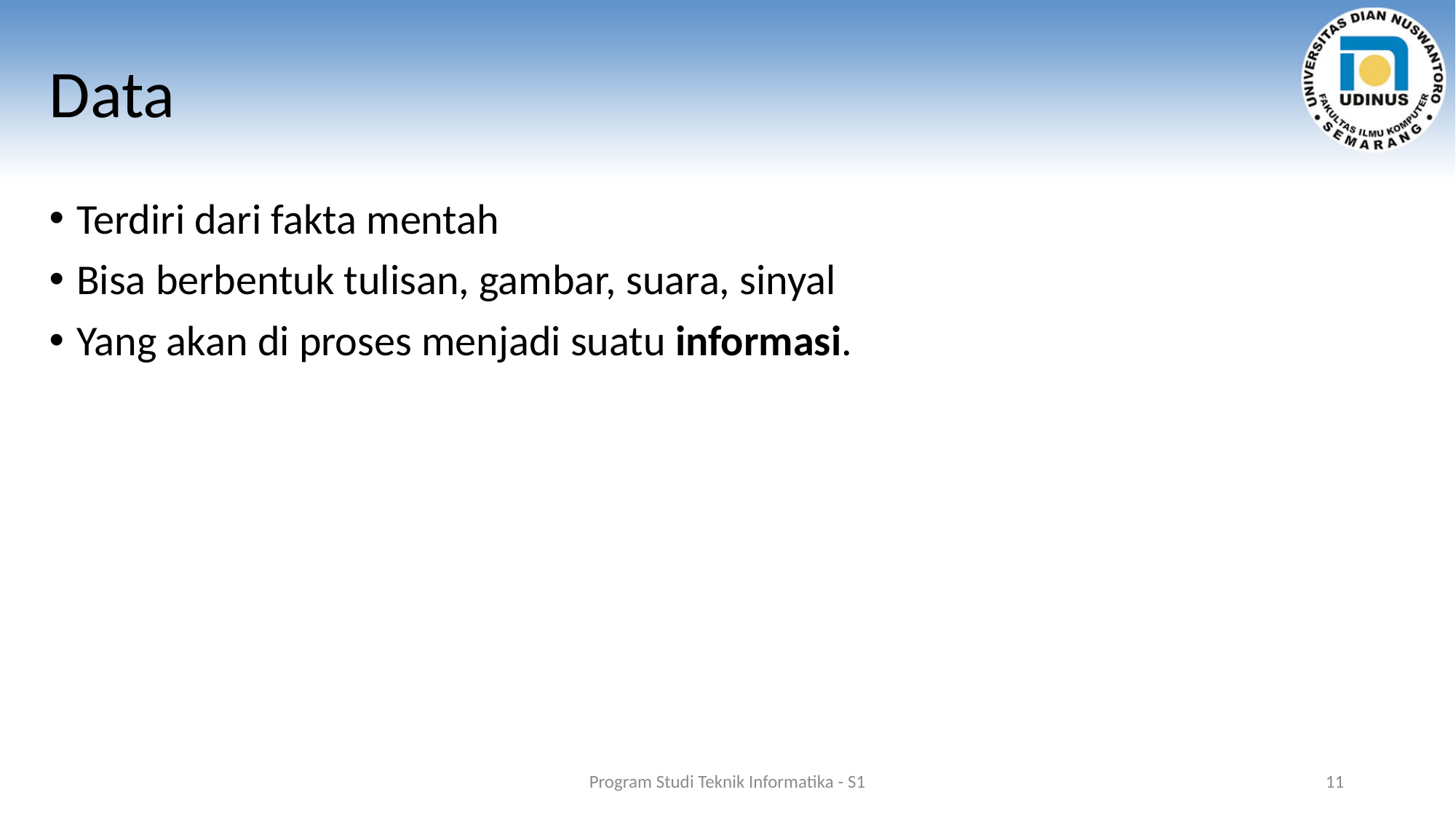

# Data
Terdiri dari fakta mentah
Bisa berbentuk tulisan, gambar, suara, sinyal
Yang akan di proses menjadi suatu informasi.

Program Studi Teknik Informatika - S1
11